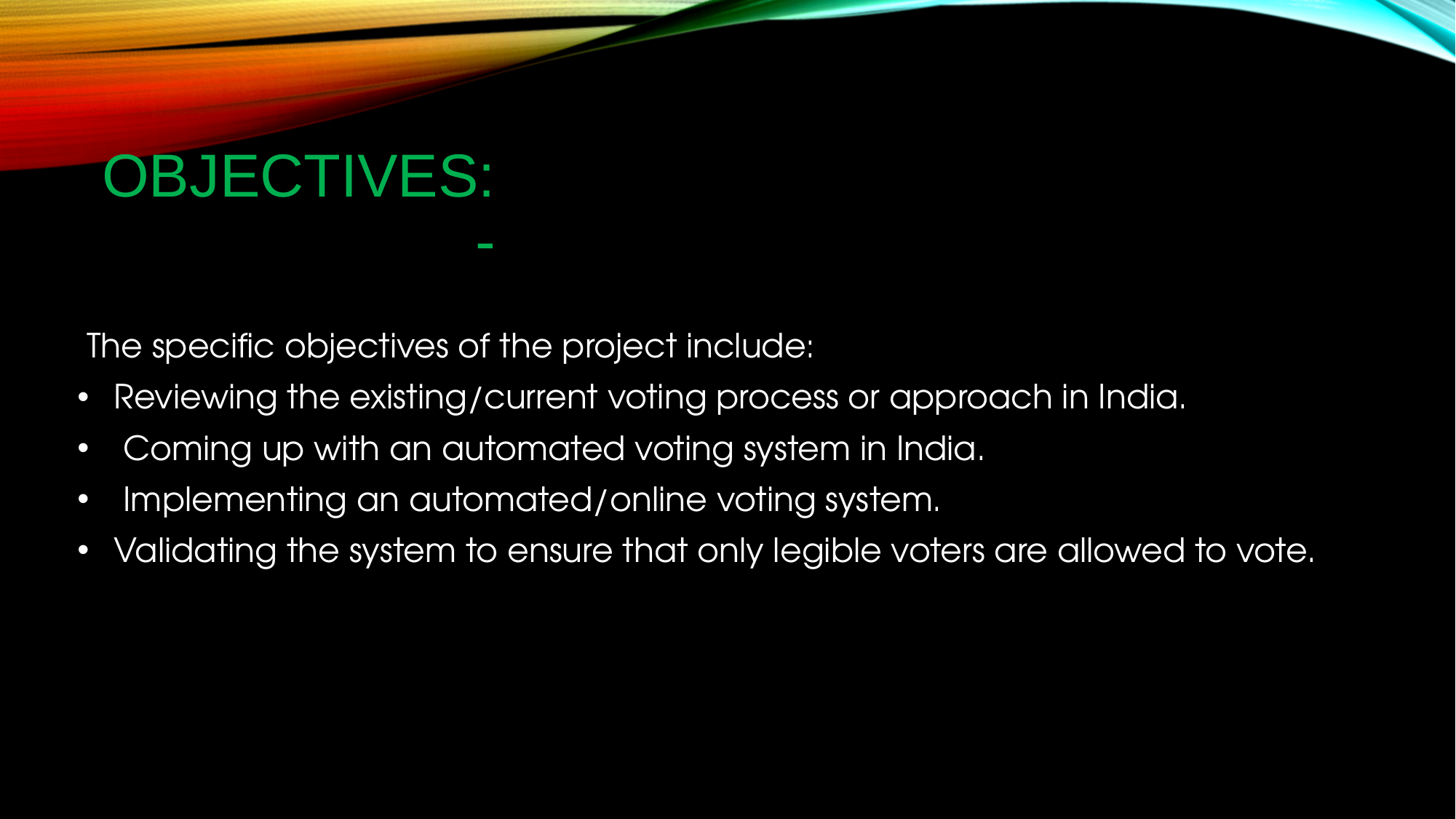

# Objectives:-
 The specific objectives of the project include:
 Reviewing the existing/current voting process or approach in India.
  Coming up with an automated voting system in India.
  Implementing an automated/online voting system.
 Validating the system to ensure that only legible voters are allowed to vote.